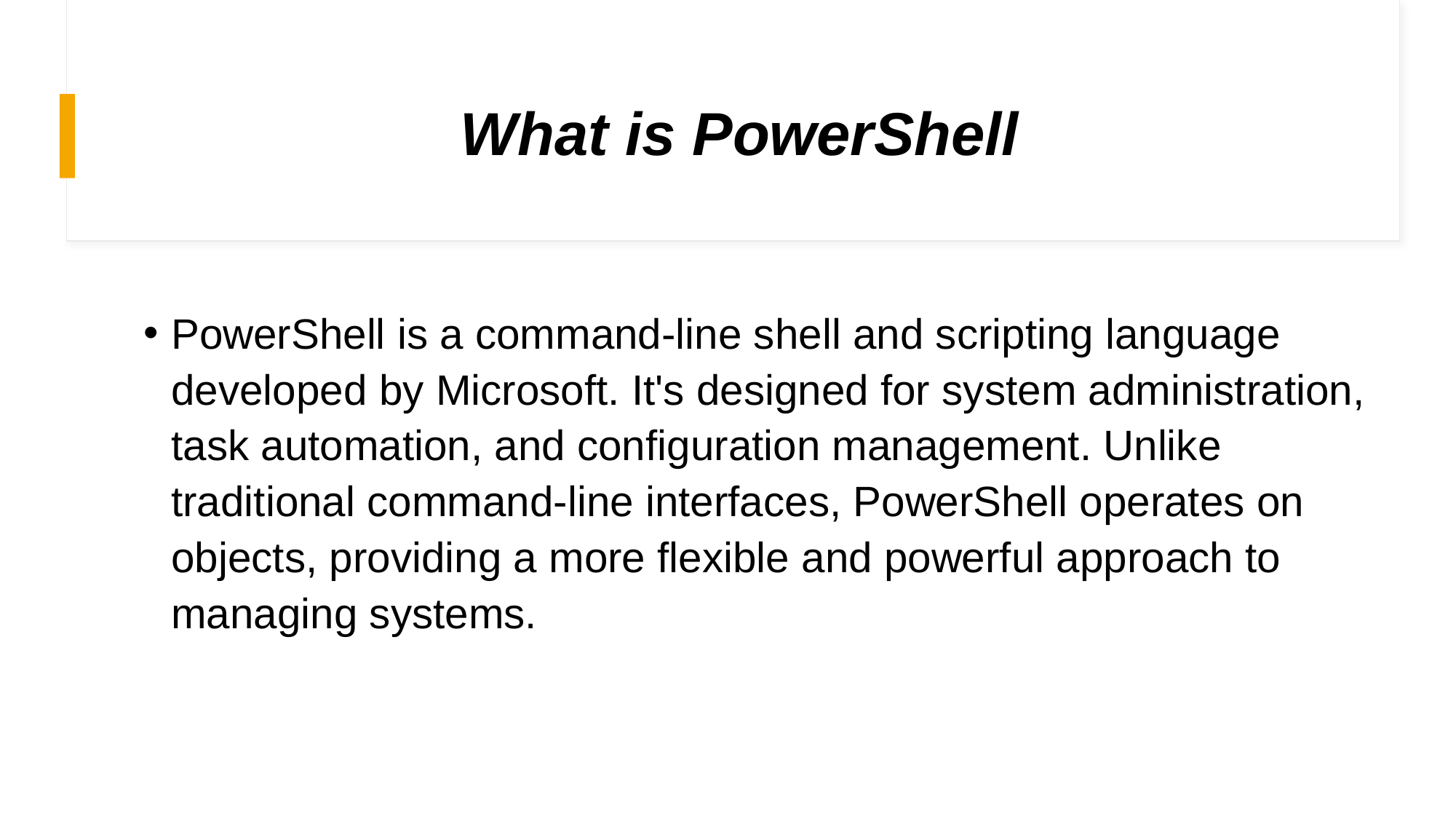

# What is PowerShell
PowerShell is a command-line shell and scripting language developed by Microsoft. It's designed for system administration, task automation, and configuration management. Unlike traditional command-line interfaces, PowerShell operates on objects, providing a more flexible and powerful approach to managing systems.